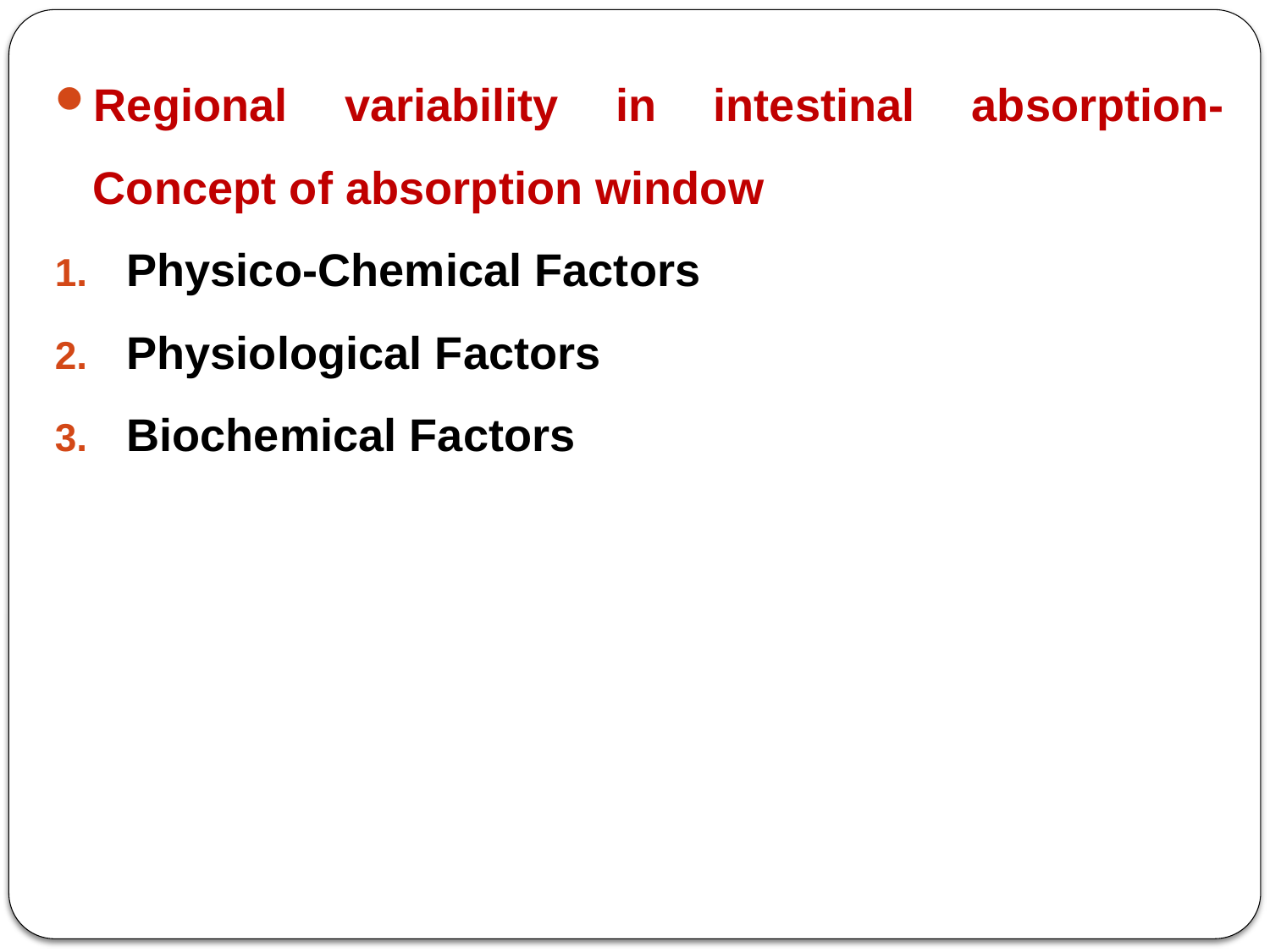

Regional variability in intestinal absorption- Concept of absorption window
Physico-Chemical Factors
Physiological Factors
Biochemical Factors

10